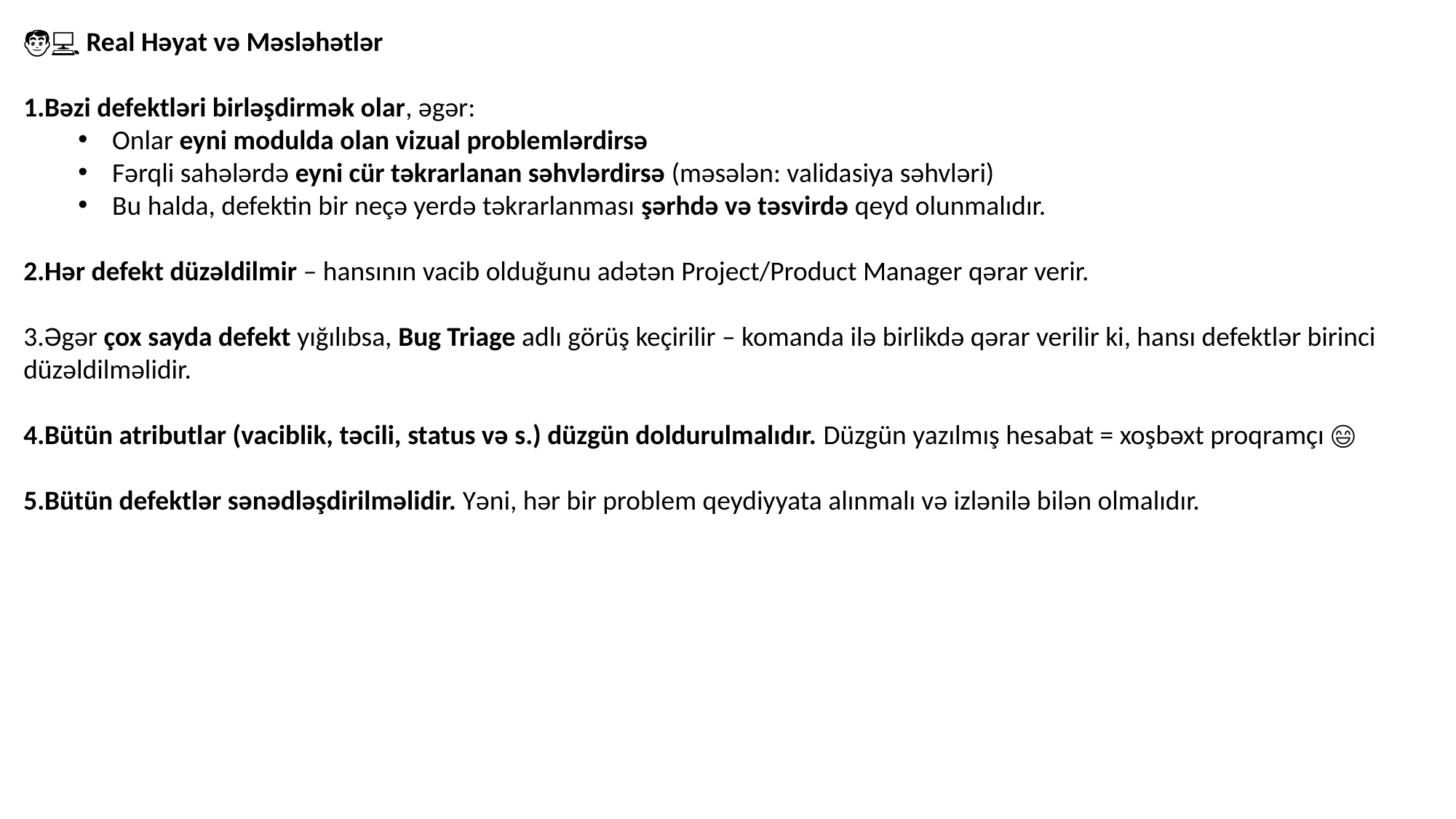

👨‍💻 Real Həyat və Məsləhətlər

Bəzi defektləri birləşdirmək olar, əgər:
Onlar eyni modulda olan vizual problemlərdirsə
Fərqli sahələrdə eyni cür təkrarlanan səhvlərdirsə (məsələn: validasiya səhvləri)
Bu halda, defektin bir neçə yerdə təkrarlanması şərhdə və təsvirdə qeyd olunmalıdır.

Hər defekt düzəldilmir – hansının vacib olduğunu adətən Project/Product Manager qərar verir.

Əgər çox sayda defekt yığılıbsa, Bug Triage adlı görüş keçirilir – komanda ilə birlikdə qərar verilir ki, hansı defektlər birinci düzəldilməlidir.

Bütün atributlar (vaciblik, təcili, status və s.) düzgün doldurulmalıdır. Düzgün yazılmış hesabat = xoşbəxt proqramçı 😄

Bütün defektlər sənədləşdirilməlidir. Yəni, hər bir problem qeydiyyata alınmalı və izlənilə bilən olmalıdır.